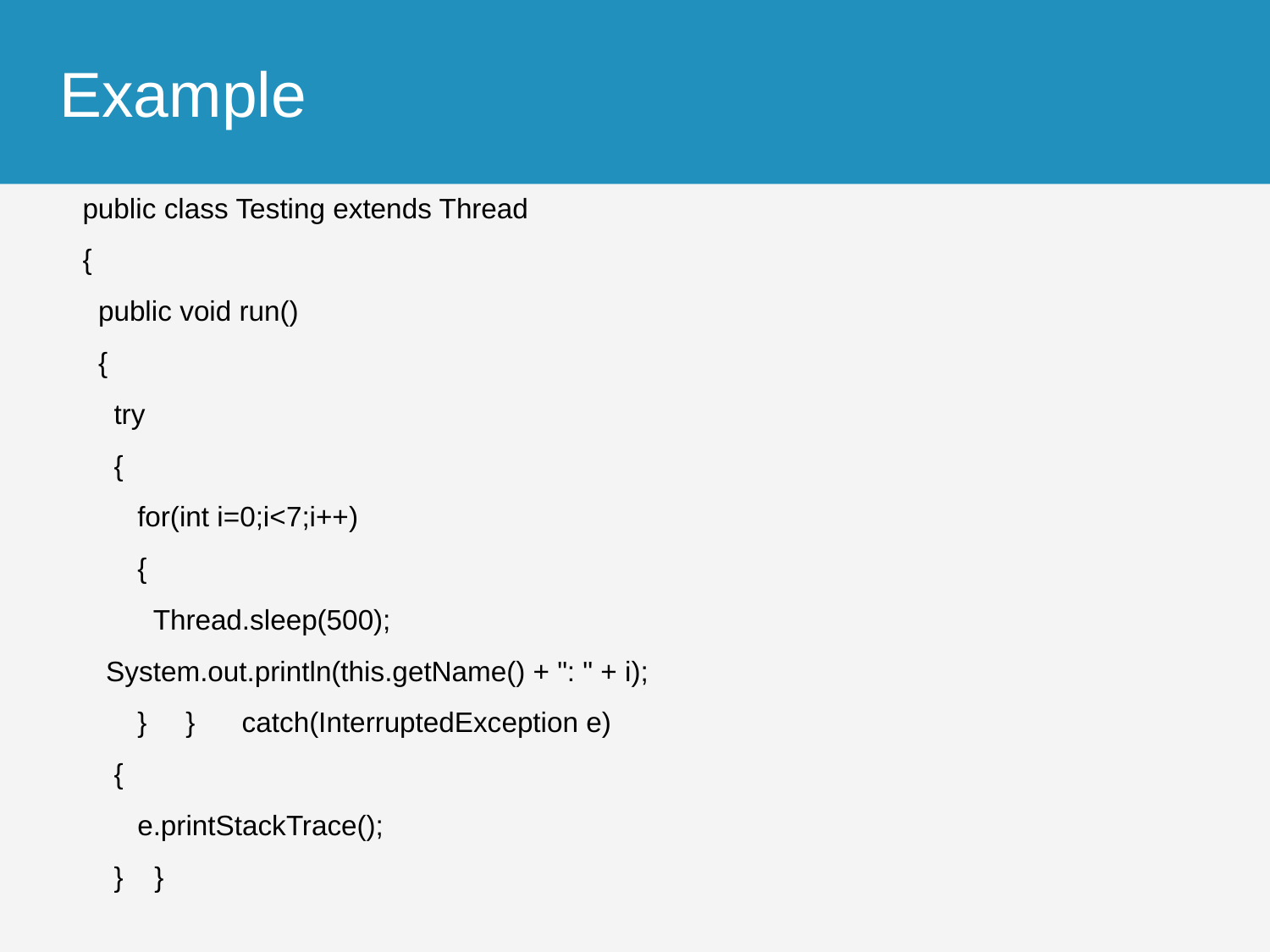

# Example
public class Testing extends Thread
{
  public void run()
  {
    try
    {
       for(int i=0;i<7;i++)
       {
         Thread.sleep(500);
   System.out.println(this.getName() + ": " + i);
       }     }      catch(InterruptedException e)
    {
       e.printStackTrace();
    }    }